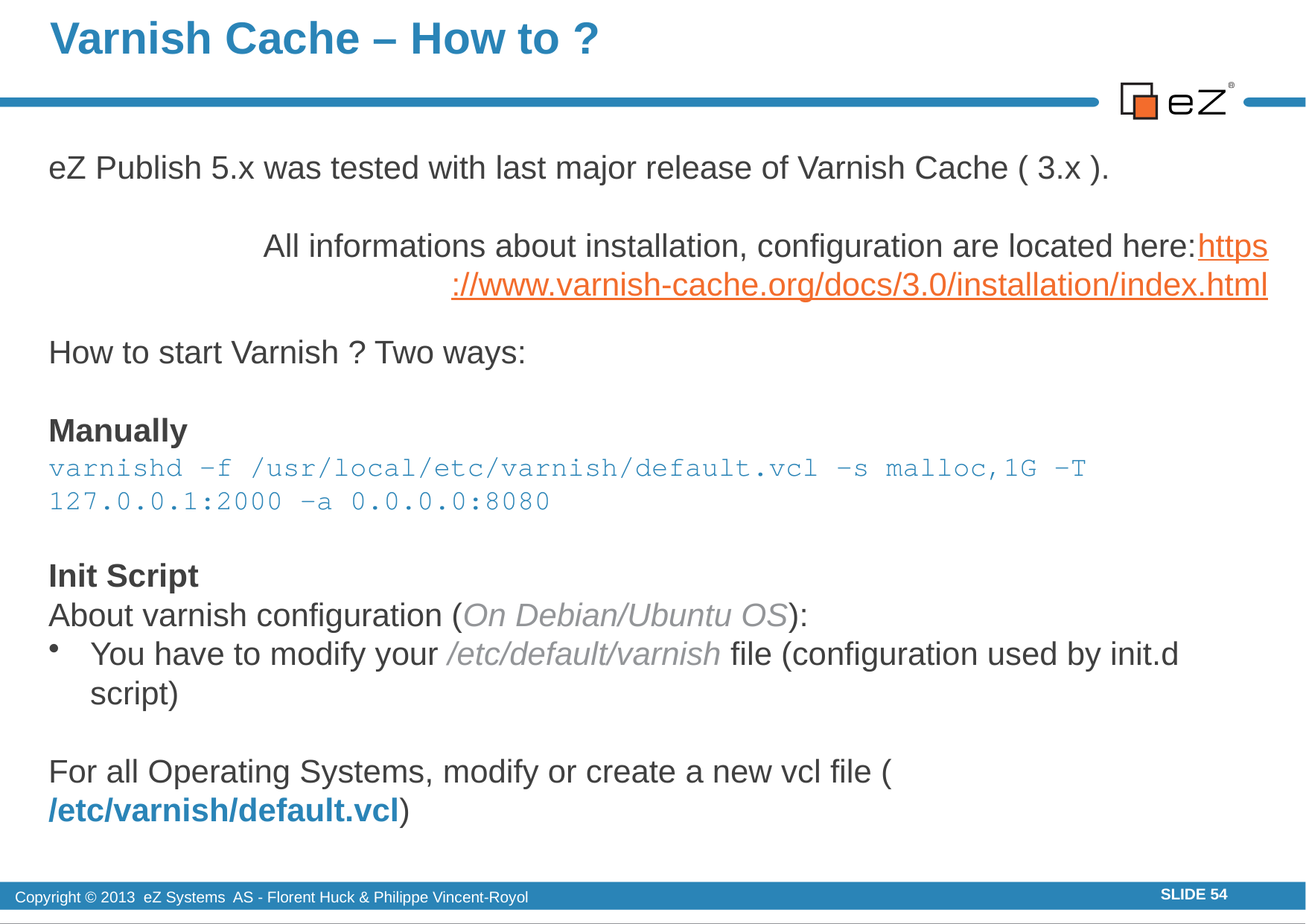

# Varnish Cache – How to ?

eZ Publish 5.x was tested with last major release of Varnish Cache ( 3.x ).

All informations about installation, configuration are located here:https://www.varnish-cache.org/docs/3.0/installation/index.html

How to start Varnish ? Two ways:

Manually
varnishd -f /usr/local/etc/varnish/default.vcl -s malloc,1G -T 127.0.0.1:2000 -a 0.0.0.0:8080

Init Script
About varnish configuration (On Debian/Ubuntu OS):
You have to modify your /etc/default/varnish file (configuration used by init.d script)

For all Operating Systems, modify or create a new vcl file ( /etc/varnish/default.vcl)
SLIDE 54